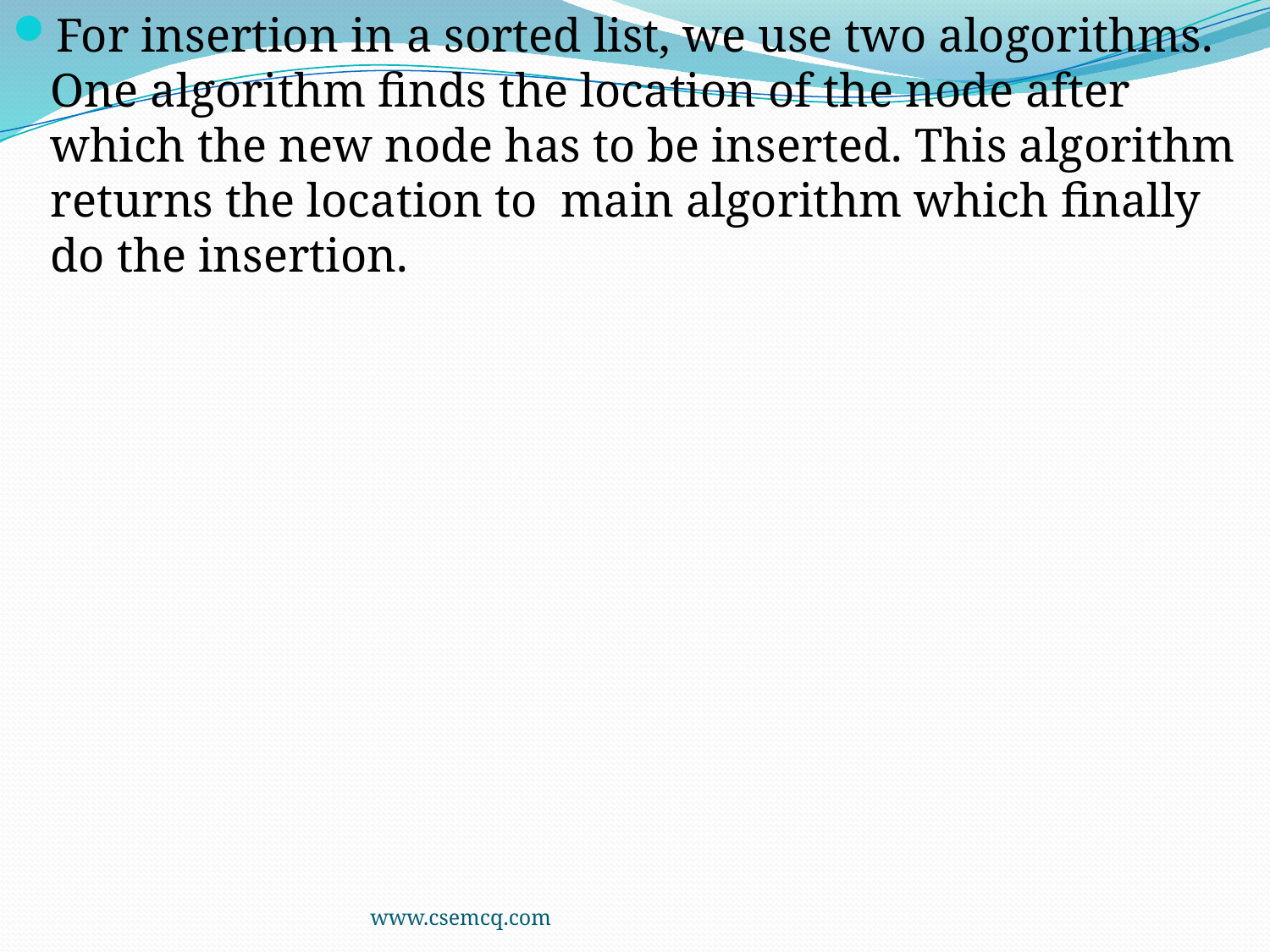

For insertion in a sorted list, we use two alogorithms. One algorithm finds the location of the node after which the new node has to be inserted. This algorithm returns the location to  main algorithm which finally do the insertion.
www.csemcq.com